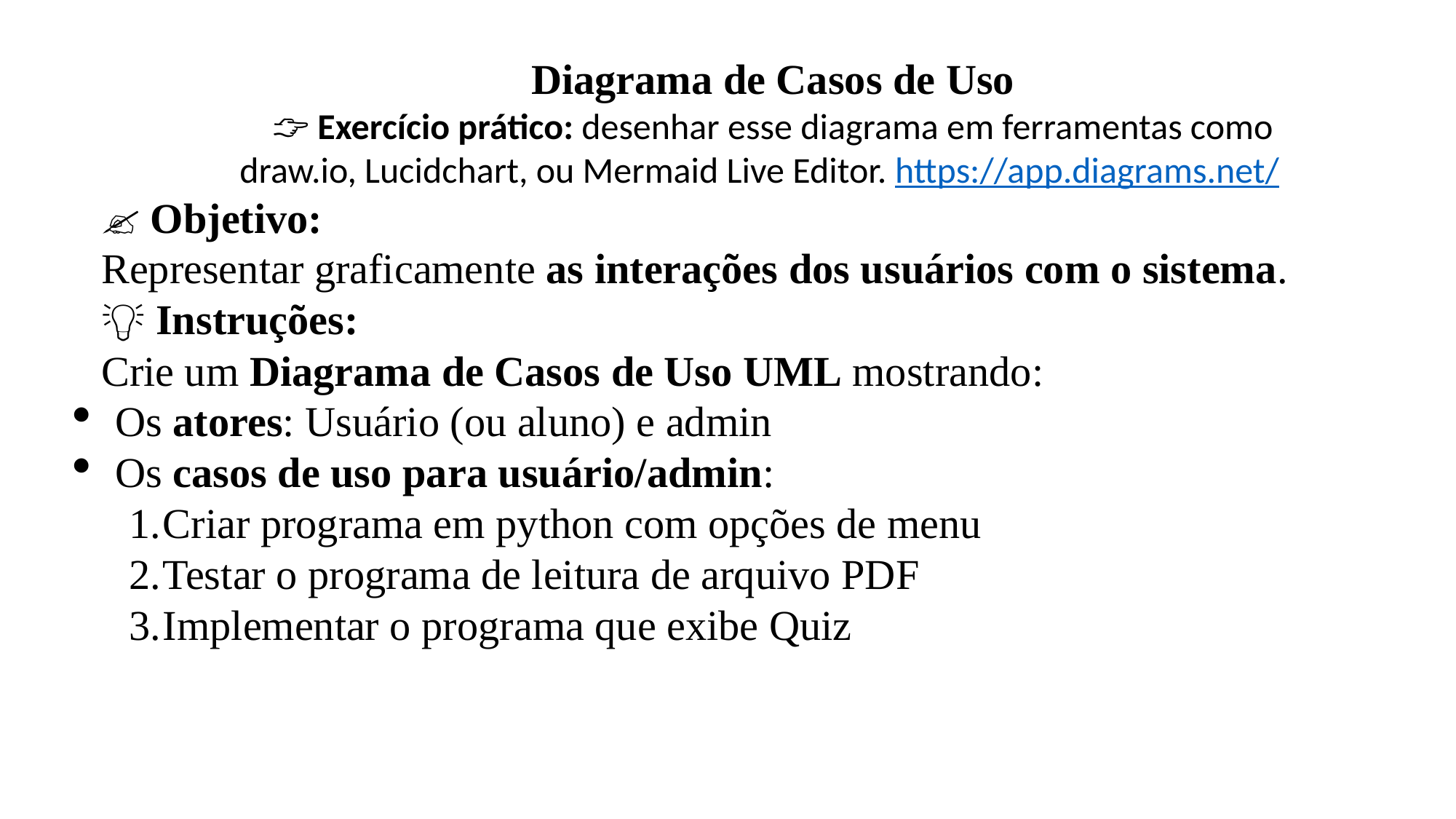

Diagrama de Casos de Uso
👉 Exercício prático: desenhar esse diagrama em ferramentas como
draw.io, Lucidchart, ou Mermaid Live Editor. https://app.diagrams.net/
✍️ Objetivo:
Representar graficamente as interações dos usuários com o sistema.
💡 Instruções:
Crie um Diagrama de Casos de Uso UML mostrando:
Os atores: Usuário (ou aluno) e admin
Os casos de uso para usuário/admin:
Criar programa em python com opções de menu
Testar o programa de leitura de arquivo PDF
Implementar o programa que exibe Quiz